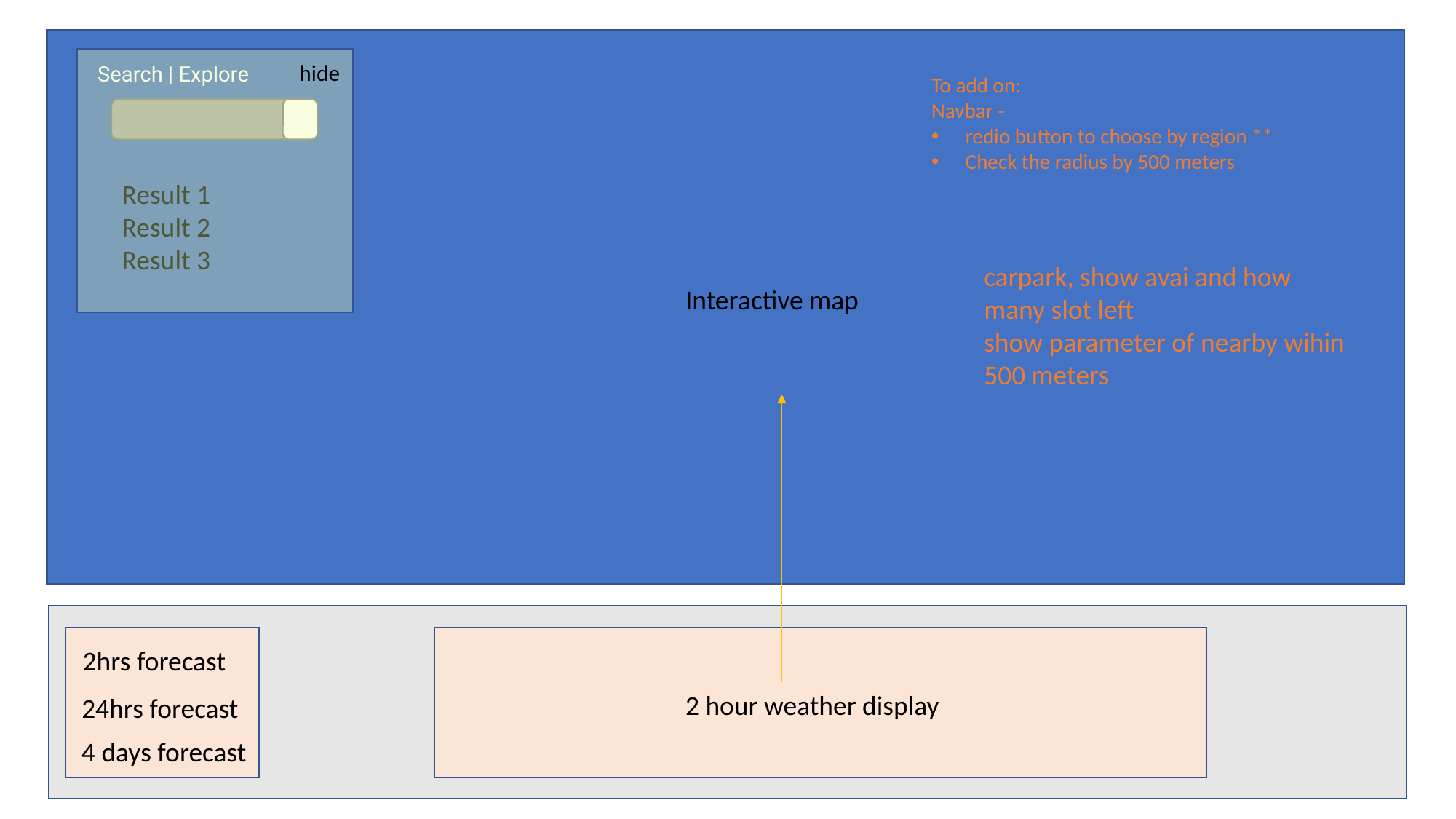

hide
Search | Explore
To add on:
Navbar -
redio button to choose by region **
Check the radius by 500 meters

Result 1
Result 2
Result 3
carpark, show avai and how many slot left
show parameter of nearby wihin 500 meters
Interactive map

2hrs forecast
2 hour weather display
24hrs forecast
4 days forecast